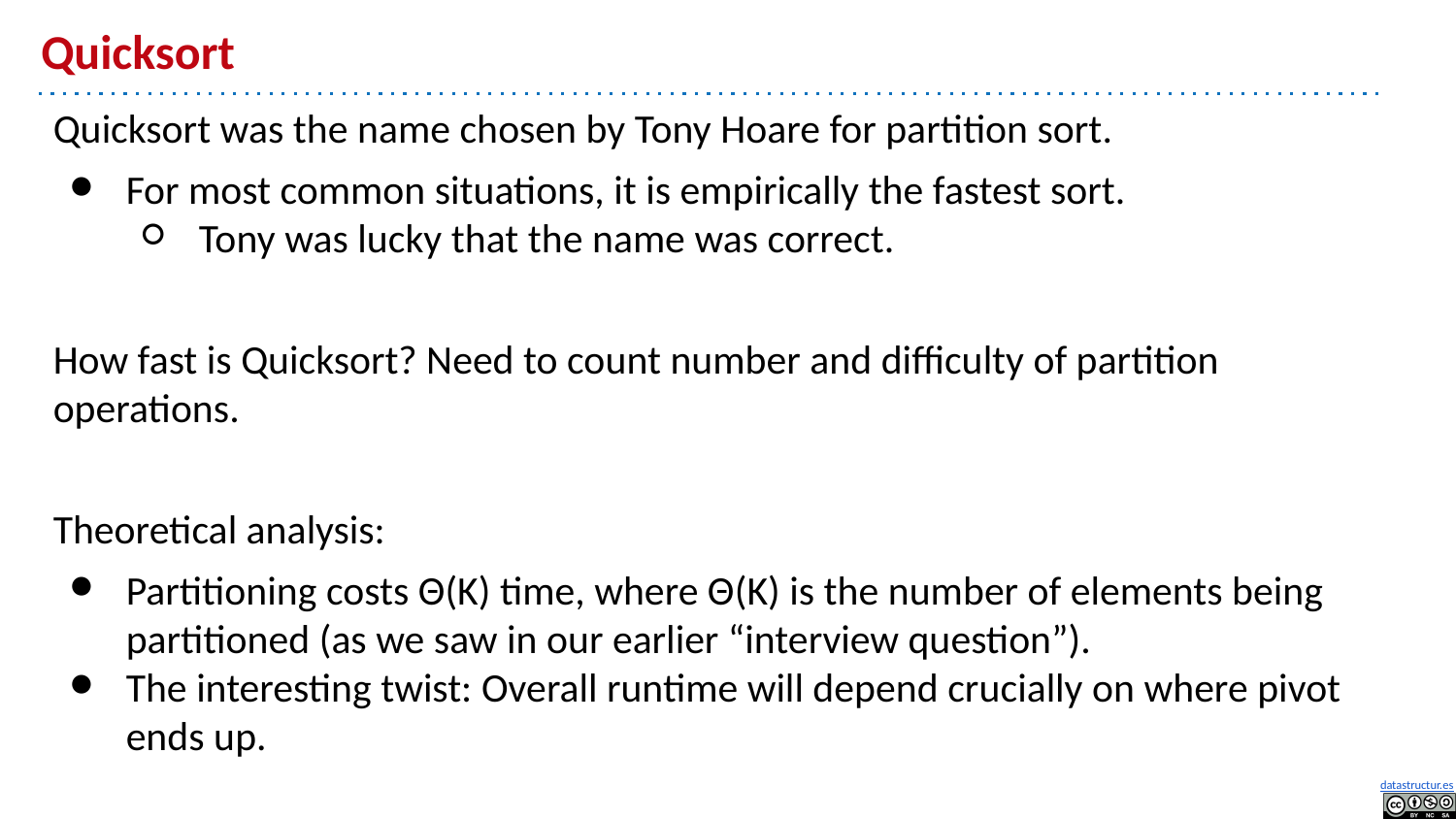

# Quicksort
Quicksort was the name chosen by Tony Hoare for partition sort.
For most common situations, it is empirically the fastest sort.
Tony was lucky that the name was correct.

How fast is Quicksort? Need to count number and difficulty of partition operations.

Theoretical analysis:
Partitioning costs Θ(K) time, where Θ(K) is the number of elements being partitioned (as we saw in our earlier “interview question”).
The interesting twist: Overall runtime will depend crucially on where pivot ends up.